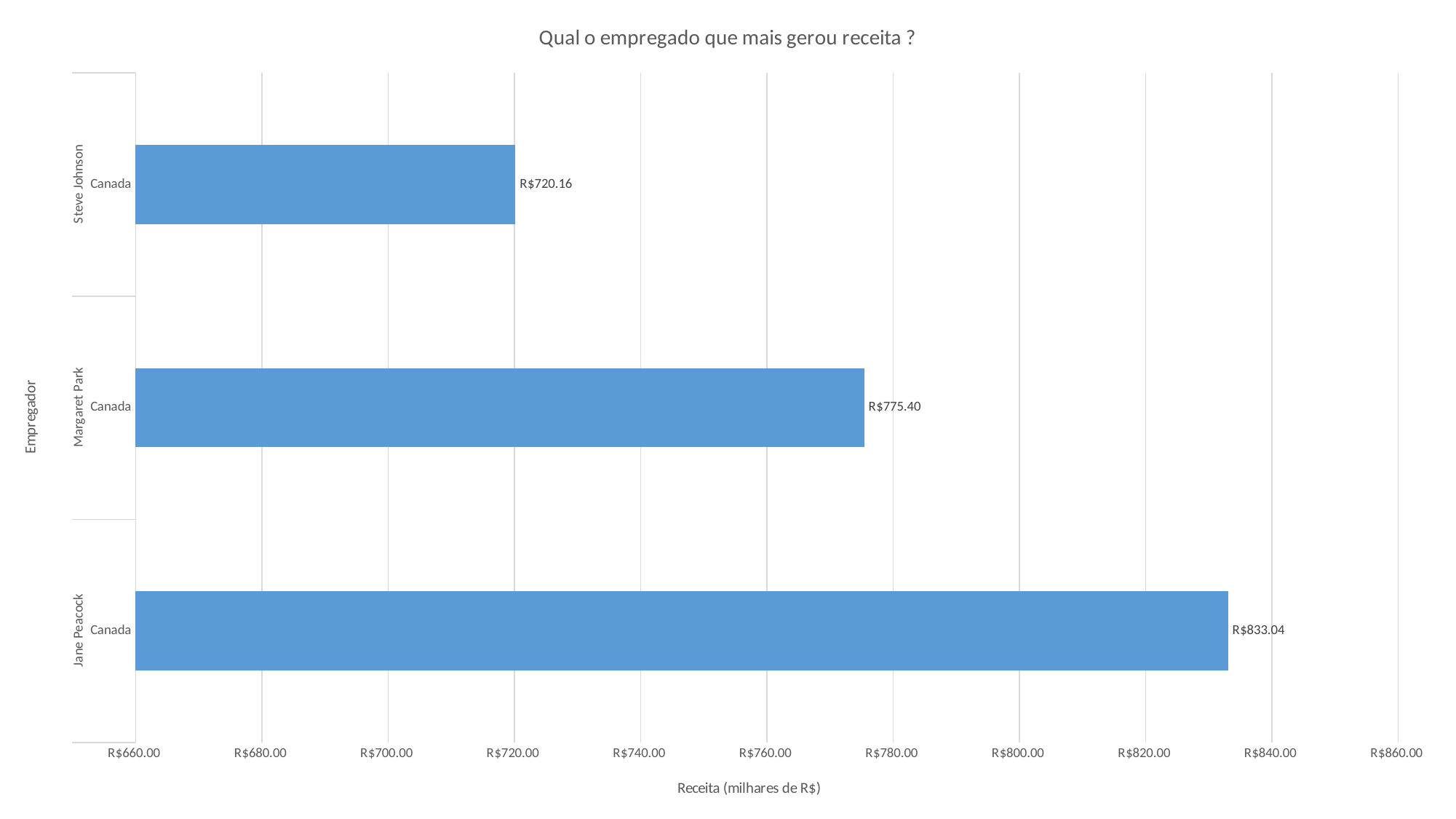

### Chart: Qual o empregado que mais gerou receita ?

| Category | TOTAL |
|---|---|
| Canada | 833.040000000002 |
| Canada | 775.400000000001 |
| Canada | 720.160000000001 |